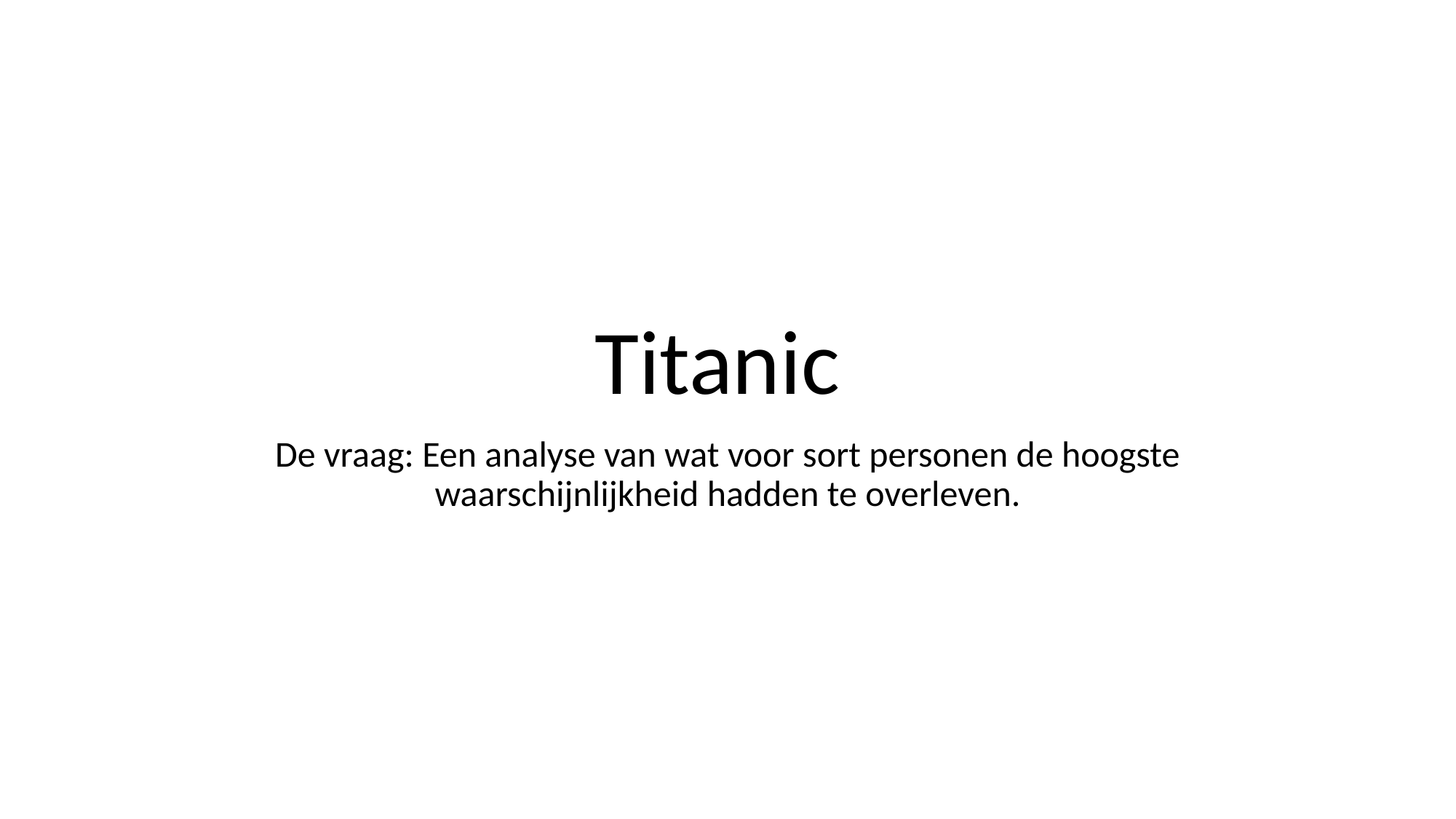

# Titanic
De vraag: Een analyse van wat voor sort personen de hoogste waarschijnlijkheid hadden te overleven.